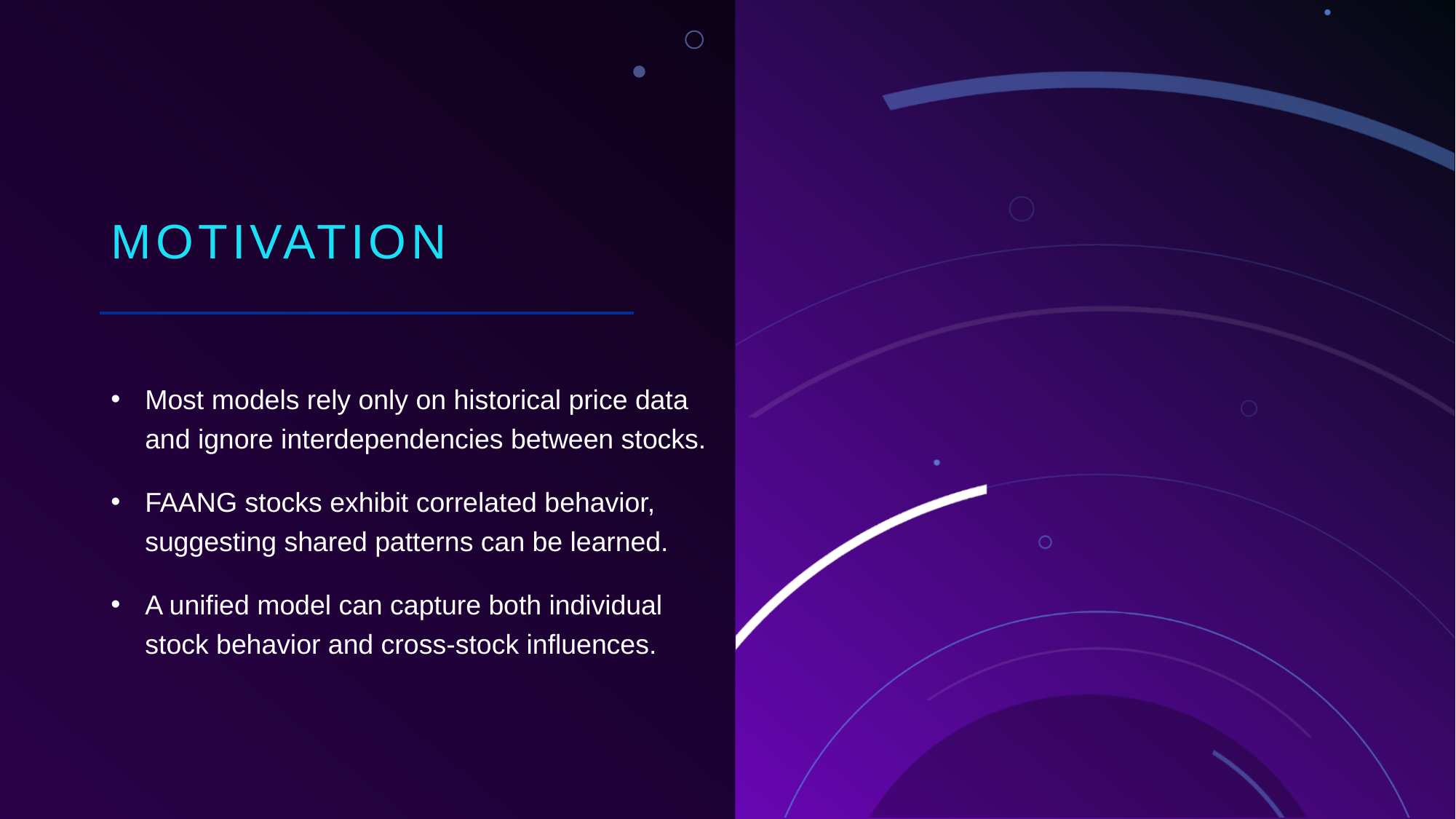

# Motivation
Most models rely only on historical price data and ignore interdependencies between stocks.
FAANG stocks exhibit correlated behavior, suggesting shared patterns can be learned.
A unified model can capture both individual stock behavior and cross-stock influences.